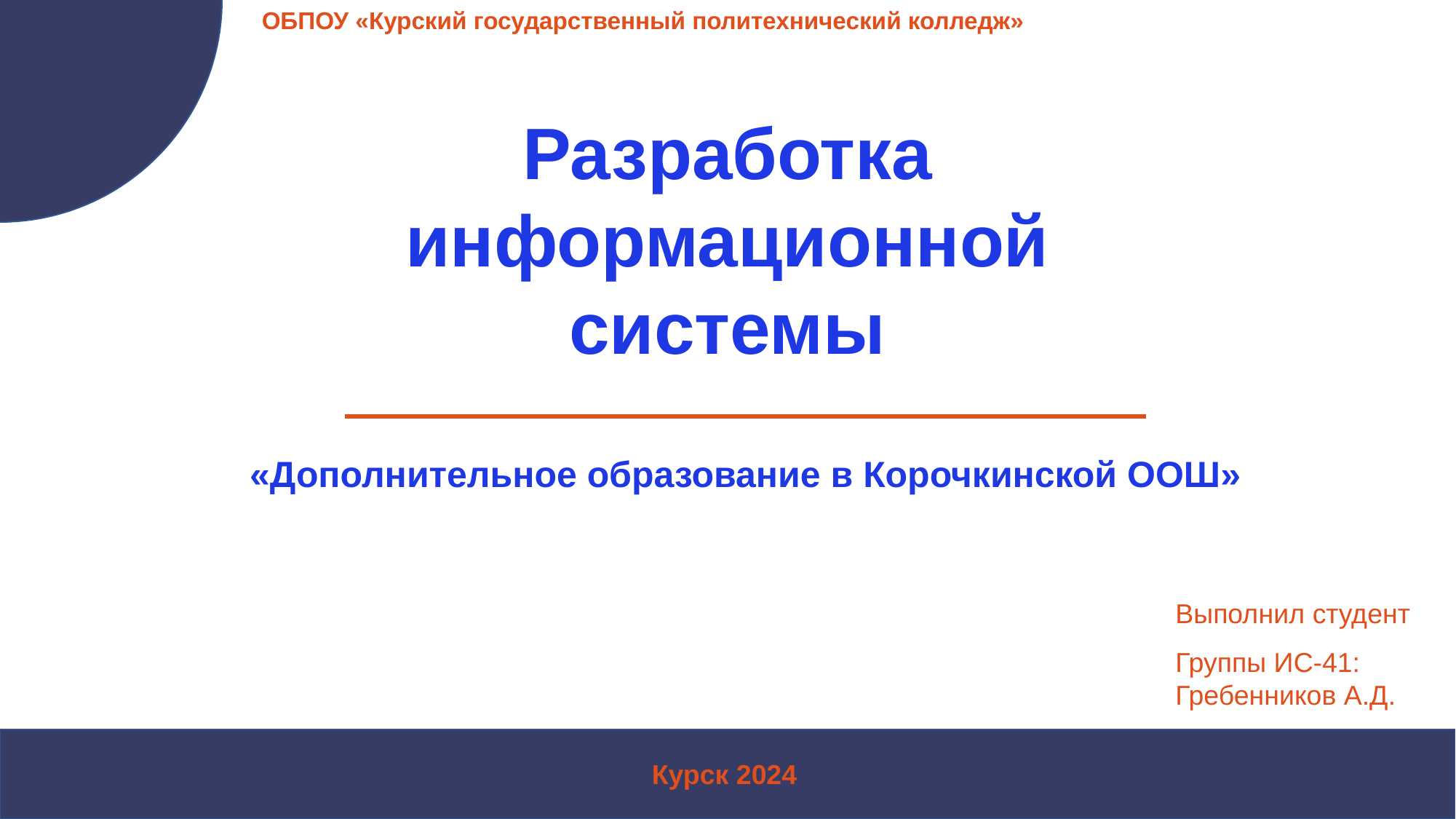

ОБПОУ «Курский государственный политехнический колледж»

Разработка информационной системы
«Дополнительное образование в Корочкинской ООШ»
Выполнил студент
Группы ИС-41:
Гребенников А.Д.

Курск 2024